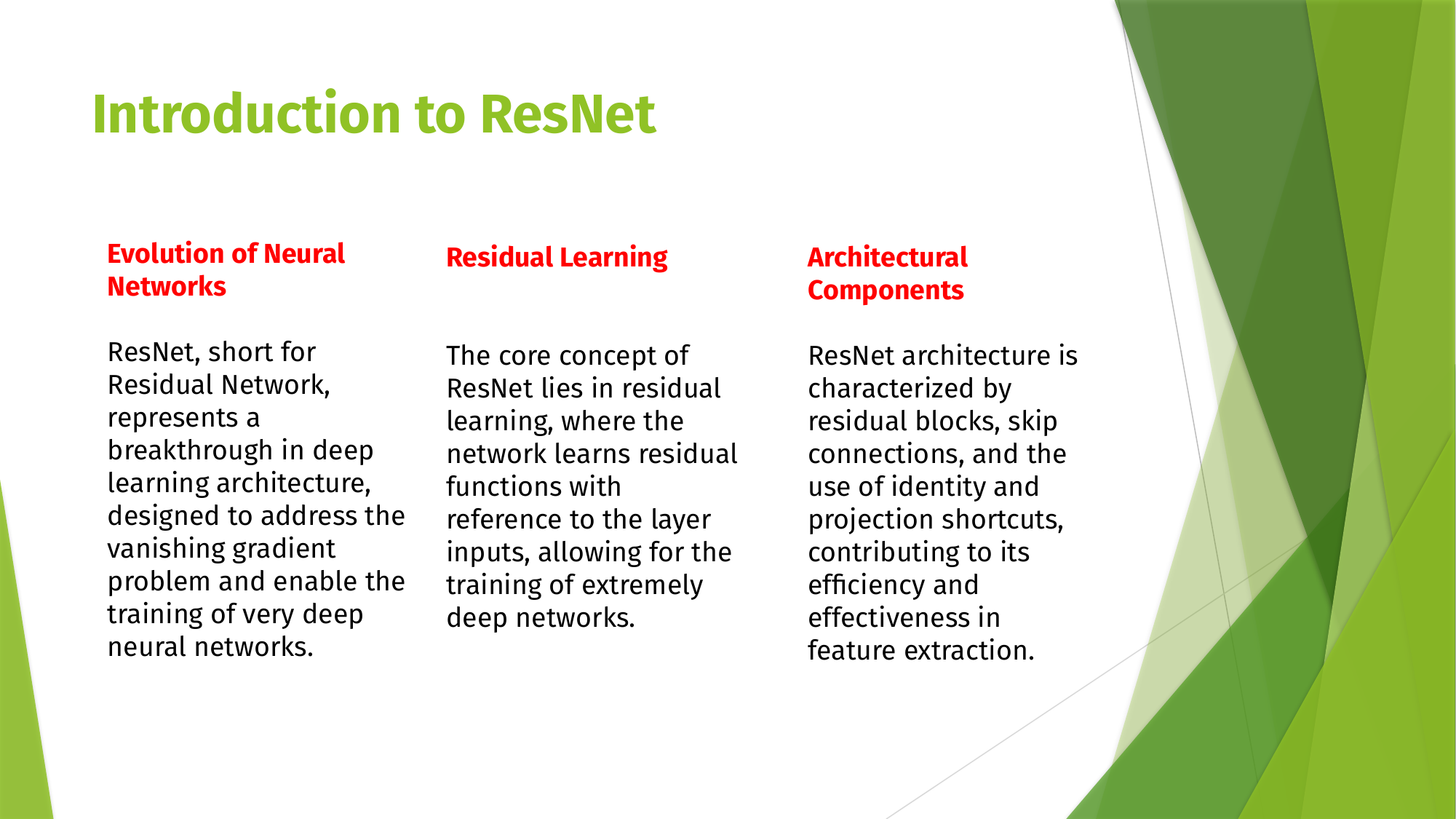

# Introduction to ResNet
Evolution of Neural Networks

ResNet, short for Residual Network, represents a breakthrough in deep learning architecture, designed to address the vanishing gradient problem and enable the training of very deep neural networks.
Architectural Components

ResNet architecture is characterized by residual blocks, skip connections, and the use of identity and projection shortcuts, contributing to its efficiency and effectiveness in feature extraction.
Residual Learning

The core concept of ResNet lies in residual learning, where the network learns residual functions with reference to the layer inputs, allowing for the training of extremely deep networks.